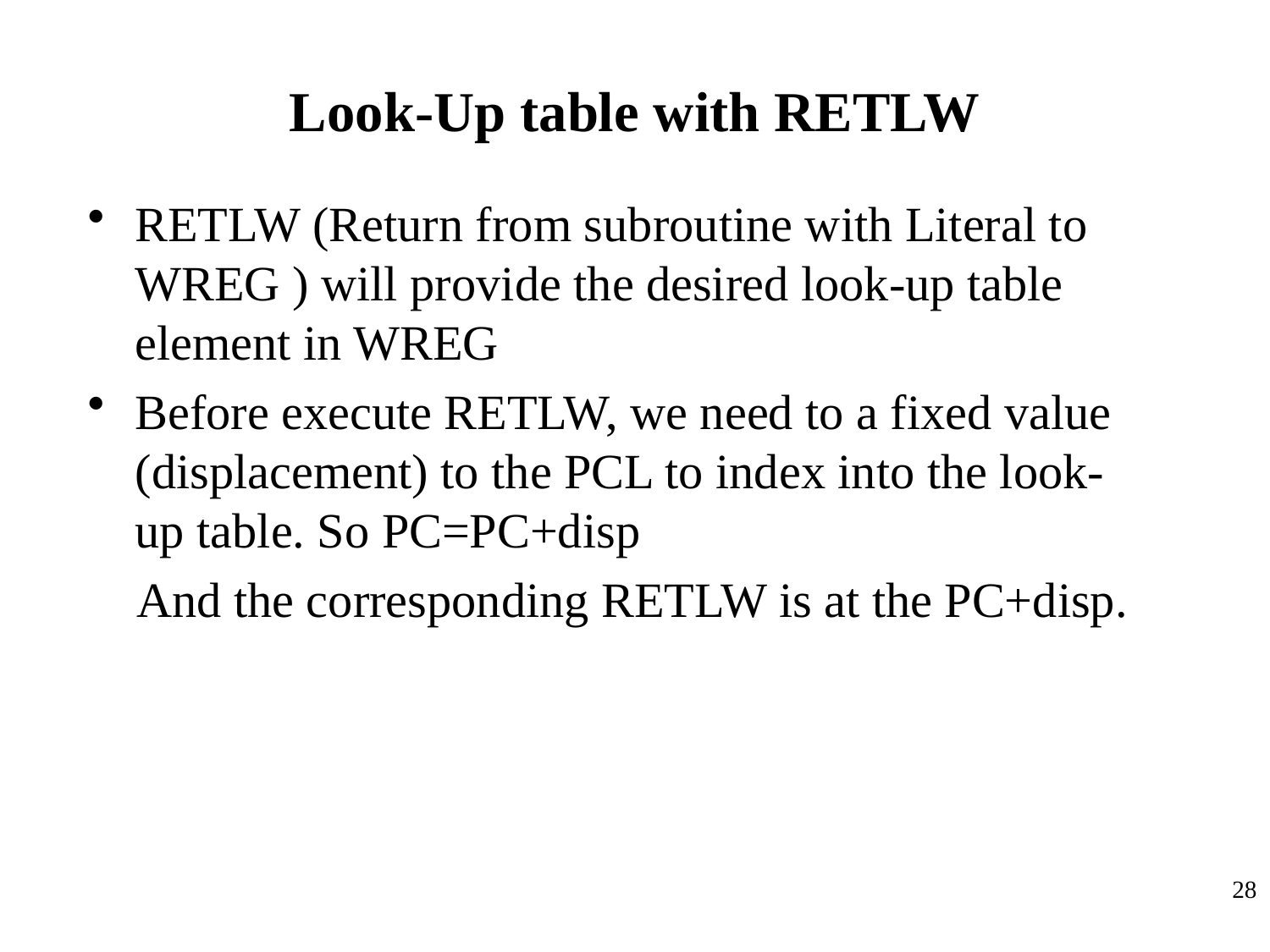

# Look-Up table with RETLW
RETLW (Return from subroutine with Literal to WREG ) will provide the desired look-up table element in WREG
Before execute RETLW, we need to a fixed value (displacement) to the PCL to index into the look-up table. So PC=PC+disp
    And the corresponding RETLW is at the PC+disp.

28